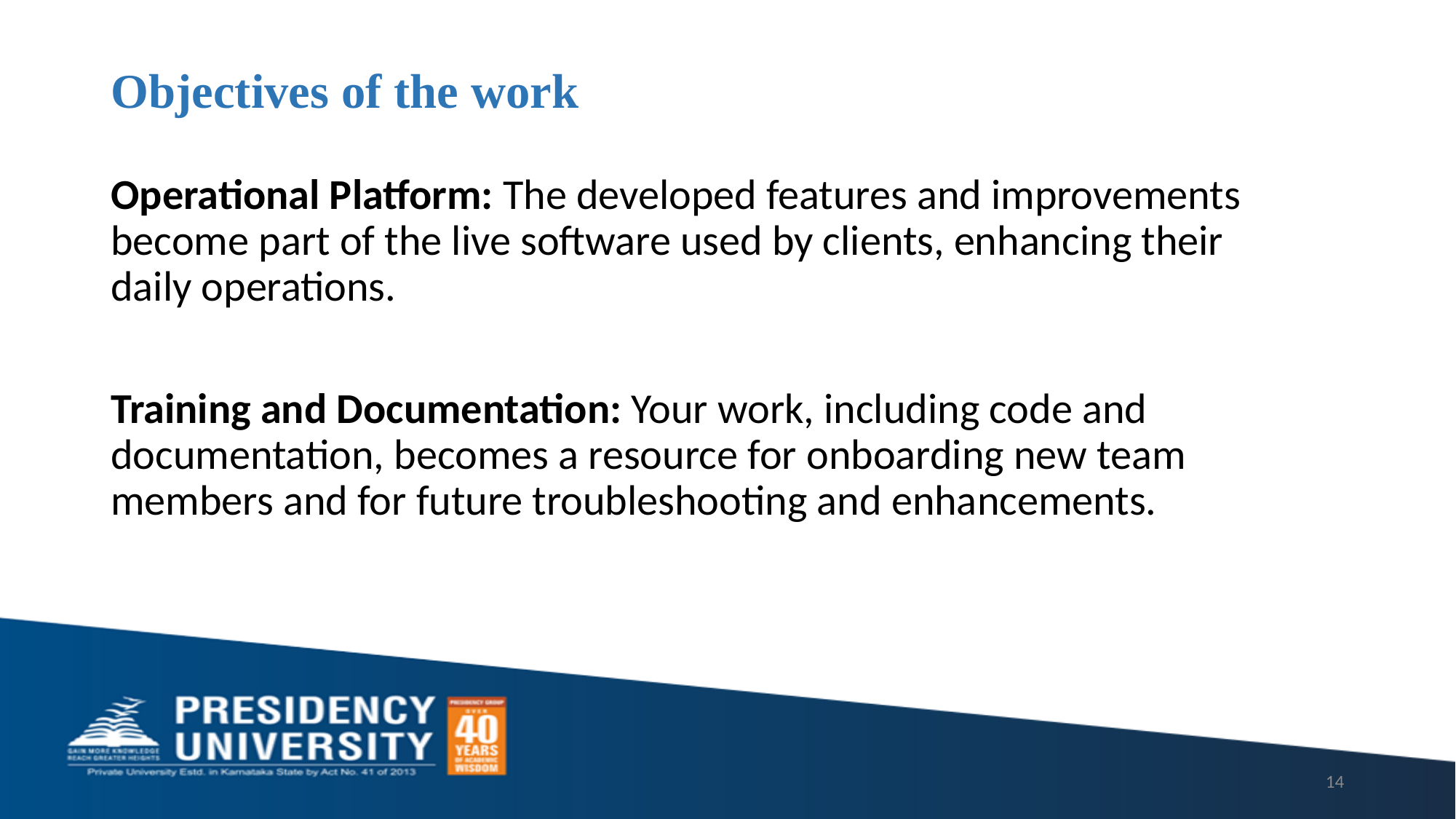

# Objectives of the work
Operational Platform: The developed features and improvements become part of the live software used by clients, enhancing their daily operations.

Training and Documentation: Your work, including code and documentation, becomes a resource for onboarding new team members and for future troubleshooting and enhancements.
14